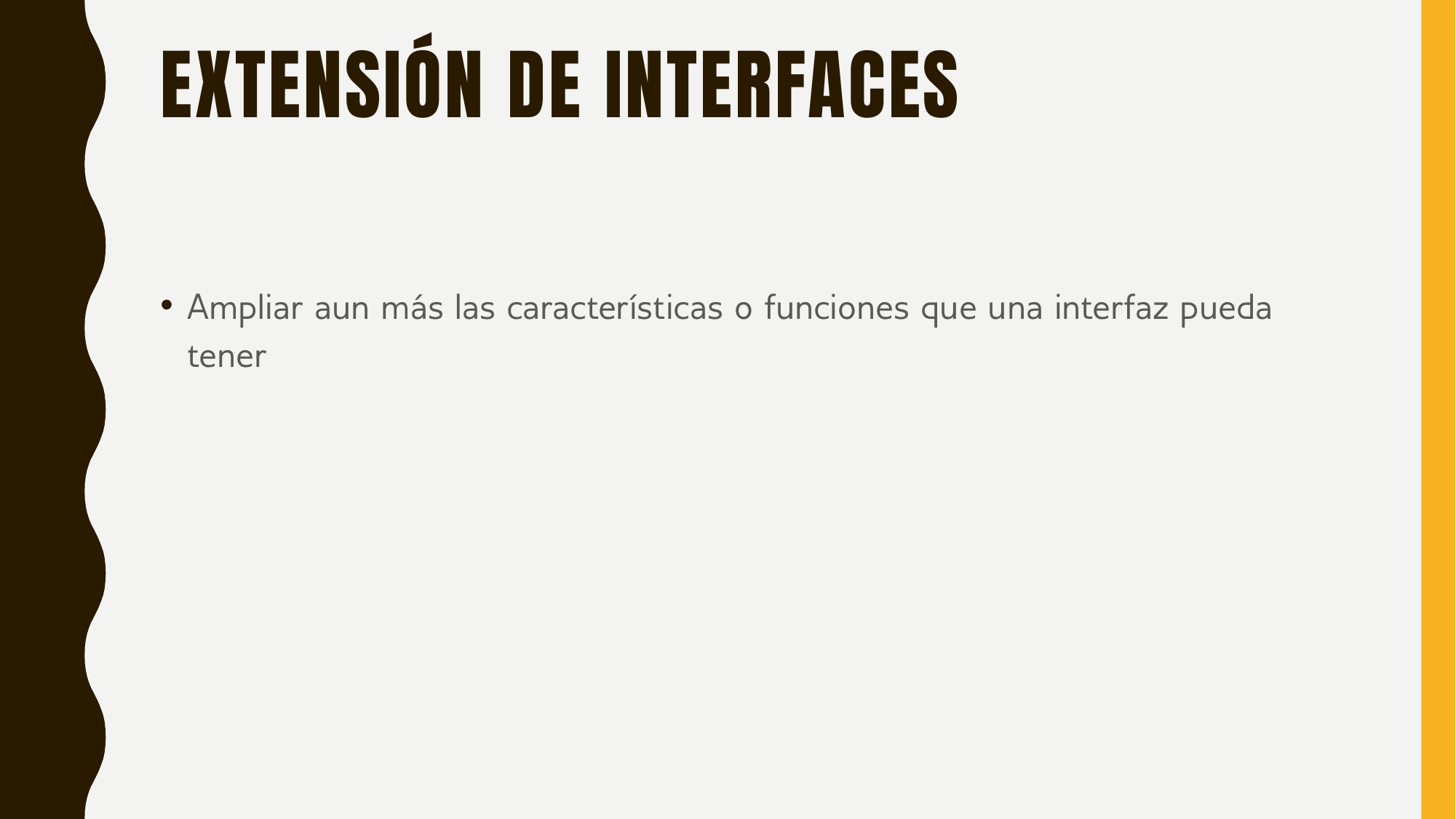

# Extensión de interfaces
Ampliar aun más las características o funciones que una interfaz pueda tener